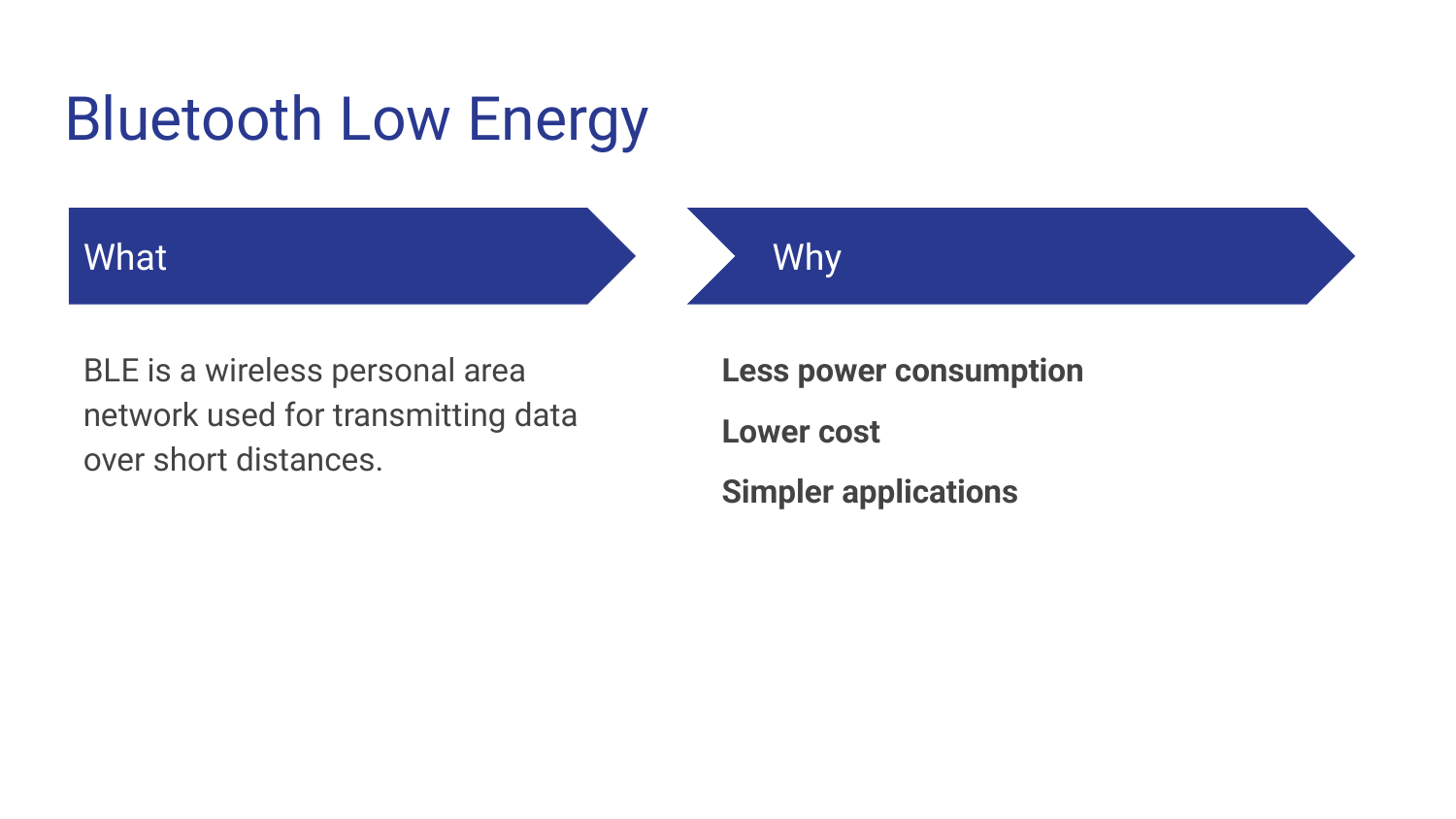

# Bluetooth Low Energy

What
Why
BLE is a wireless personal area network used for transmitting data over short distances.
Less power consumption
Lower cost
Simpler applications